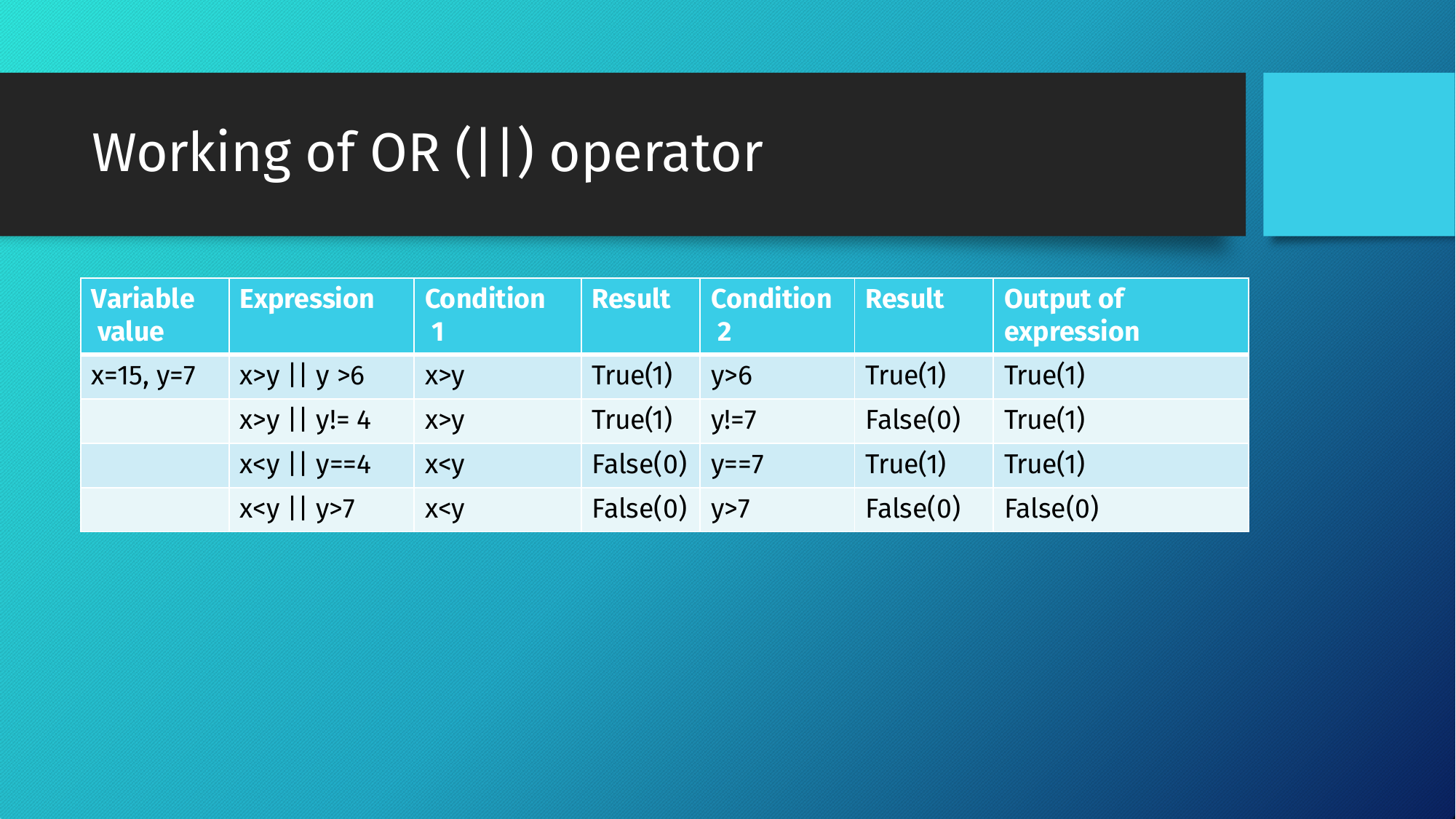

# Working of OR (||) operator
| Variable value | Expression | Condition 1 | Result | Condition 2 | Result | Output of expression |
| --- | --- | --- | --- | --- | --- | --- |
| x=15, y=7 | x>y || y >6 | x>y | True(1) | y>6 | True(1) | True(1) |
|  | x>y || y!= 4 | x>y | True(1) | y!=7 | False(0) | True(1) |
|  | x<y || y==4 | x<y | False(0) | y==7 | True(1) | True(1) |
|  | x<y || y>7 | x<y | False(0) | y>7 | False(0) | False(0) |